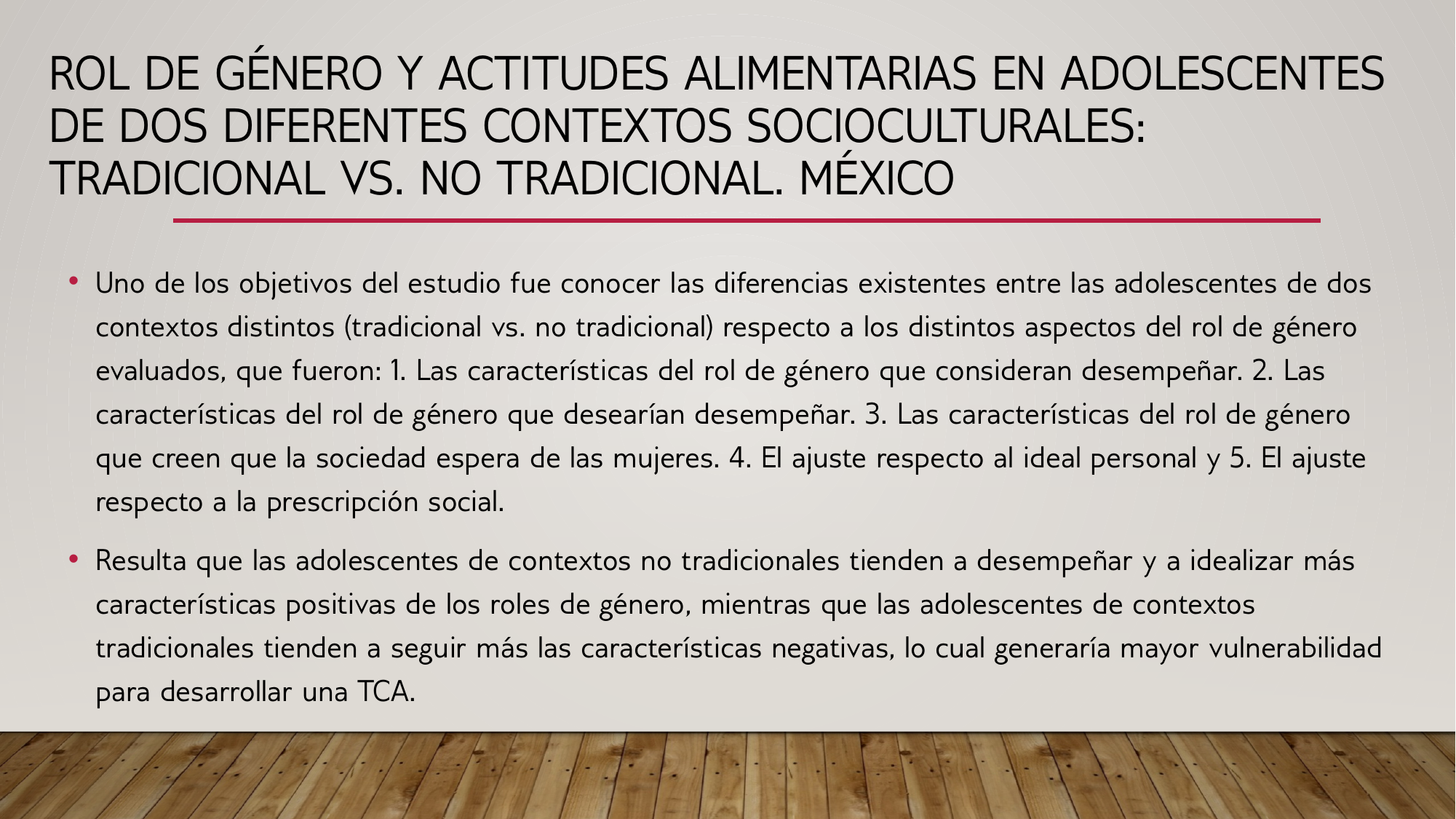

# Rol de género y actitudes alimentarias en adolescentes de dos diferentes contextos socioculturales: Tradicional vs. No Tradicional. México
Uno de los objetivos del estudio fue conocer las diferencias existentes entre las adolescentes de dos contextos distintos (tradicional vs. no tradicional) respecto a los distintos aspectos del rol de género evaluados, que fueron: 1. Las características del rol de género que consideran desempeñar. 2. Las características del rol de género que desearían desempeñar. 3. Las características del rol de género que creen que la sociedad espera de las mujeres. 4. El ajuste respecto al ideal personal y 5. El ajuste respecto a la prescripción social.
Resulta que las adolescentes de contextos no tradicionales tienden a desempeñar y a idealizar más características positivas de los roles de género, mientras que las adolescentes de contextos tradicionales tienden a seguir más las características negativas, lo cual generaría mayor vulnerabilidad para desarrollar una TCA.